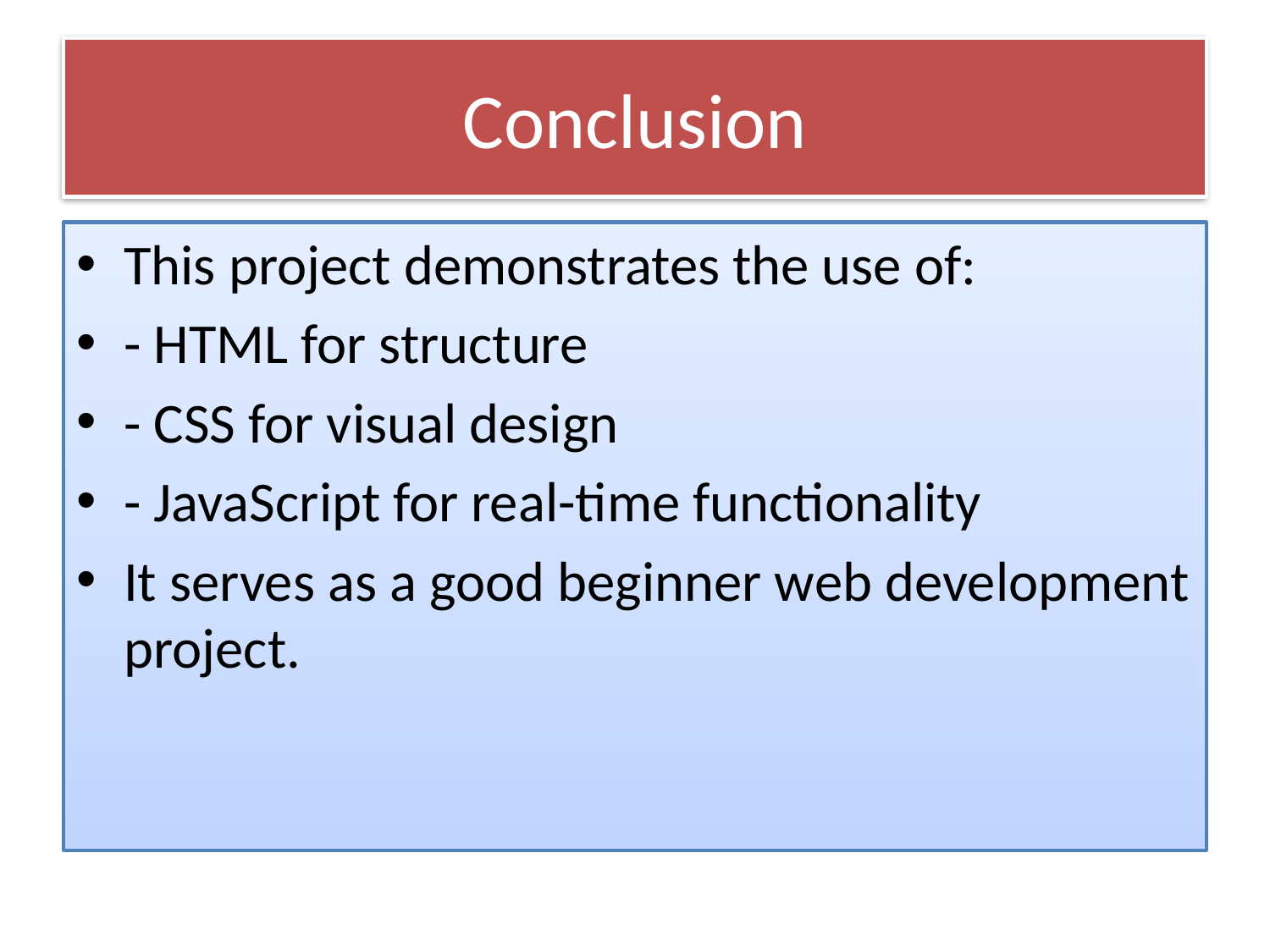

# Conclusion
This project demonstrates the use of:
- HTML for structure
- CSS for visual design
- JavaScript for real-time functionality
It serves as a good beginner web development project.